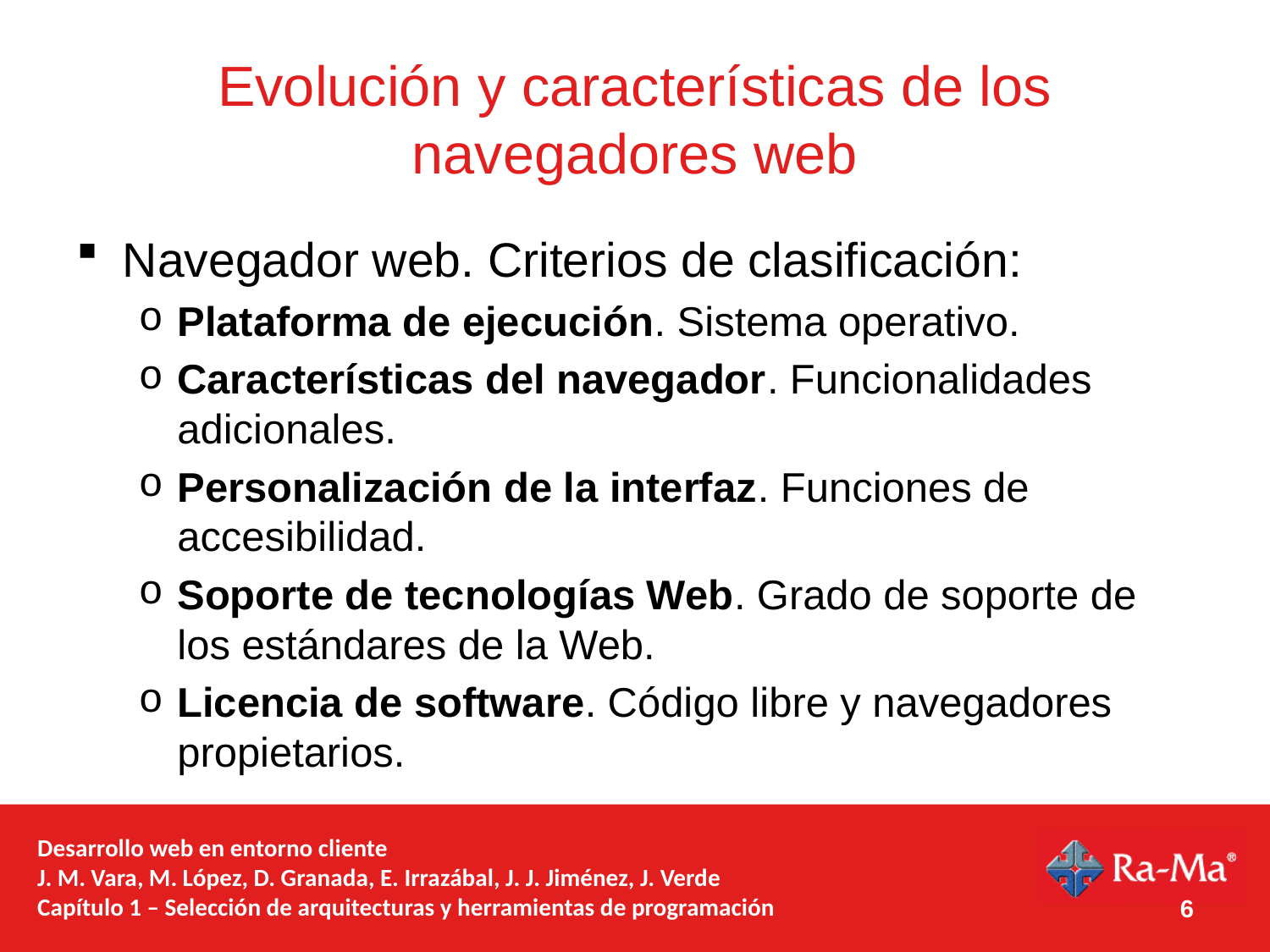

# Evolución y características de los navegadores web
Navegador web. Criterios de clasificación:
Plataforma de ejecución. Sistema operativo.
Características del navegador. Funcionalidades adicionales.
Personalización de la interfaz. Funciones de accesibilidad.
Soporte de tecnologías Web. Grado de soporte de los estándares de la Web.
Licencia de software. Código libre y navegadores propietarios.
Desarrollo web en entorno cliente
J. M. Vara, M. López, D. Granada, E. Irrazábal, J. J. Jiménez, J. Verde
Capítulo 1 – Selección de arquitecturas y herramientas de programación
6